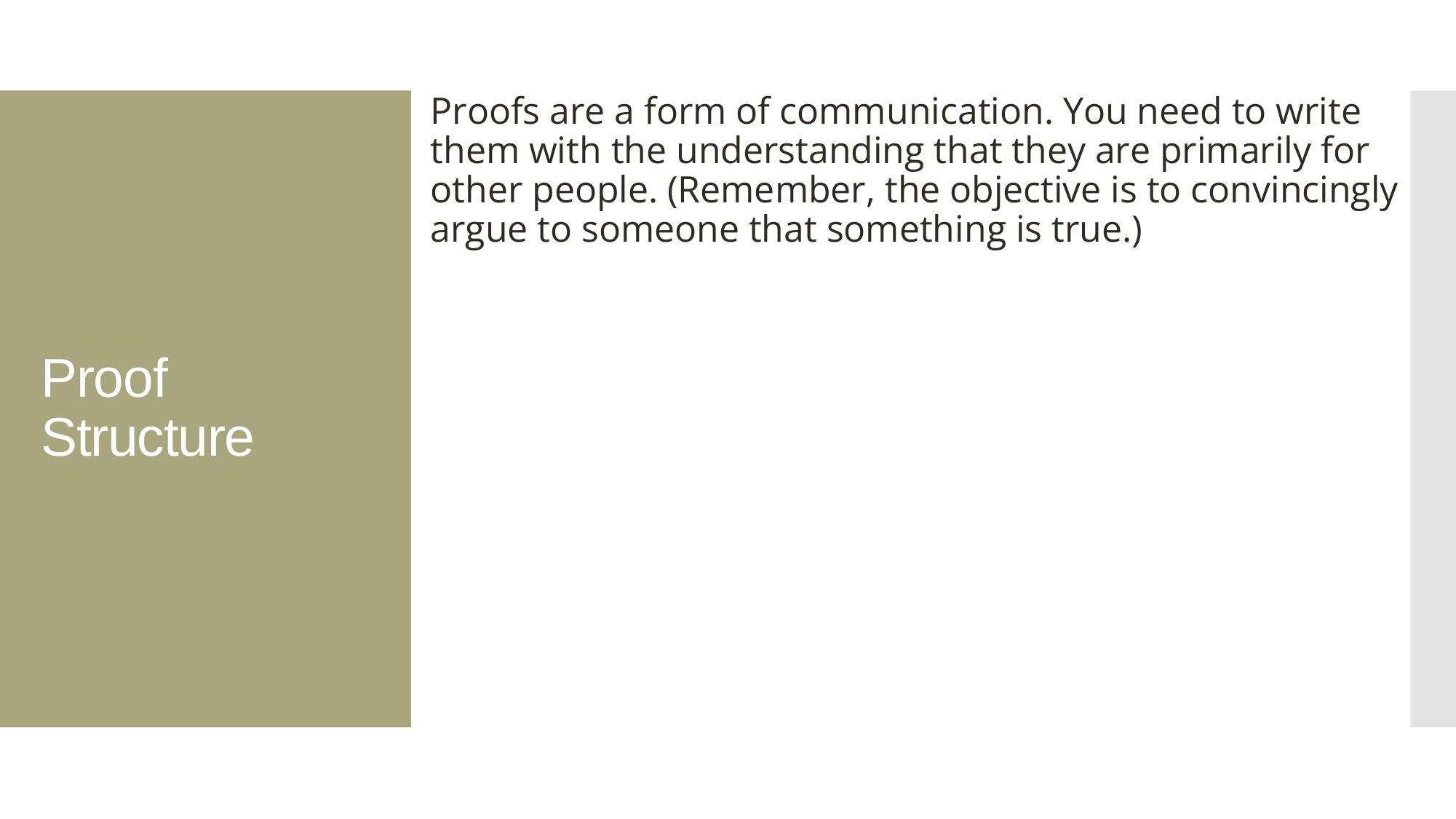

Proofs are a form of communication. You need to write them with the understanding that they are primarily for other people. (Remember, the objective is to convincingly argue to someone that something is true.)

# Proof Structure